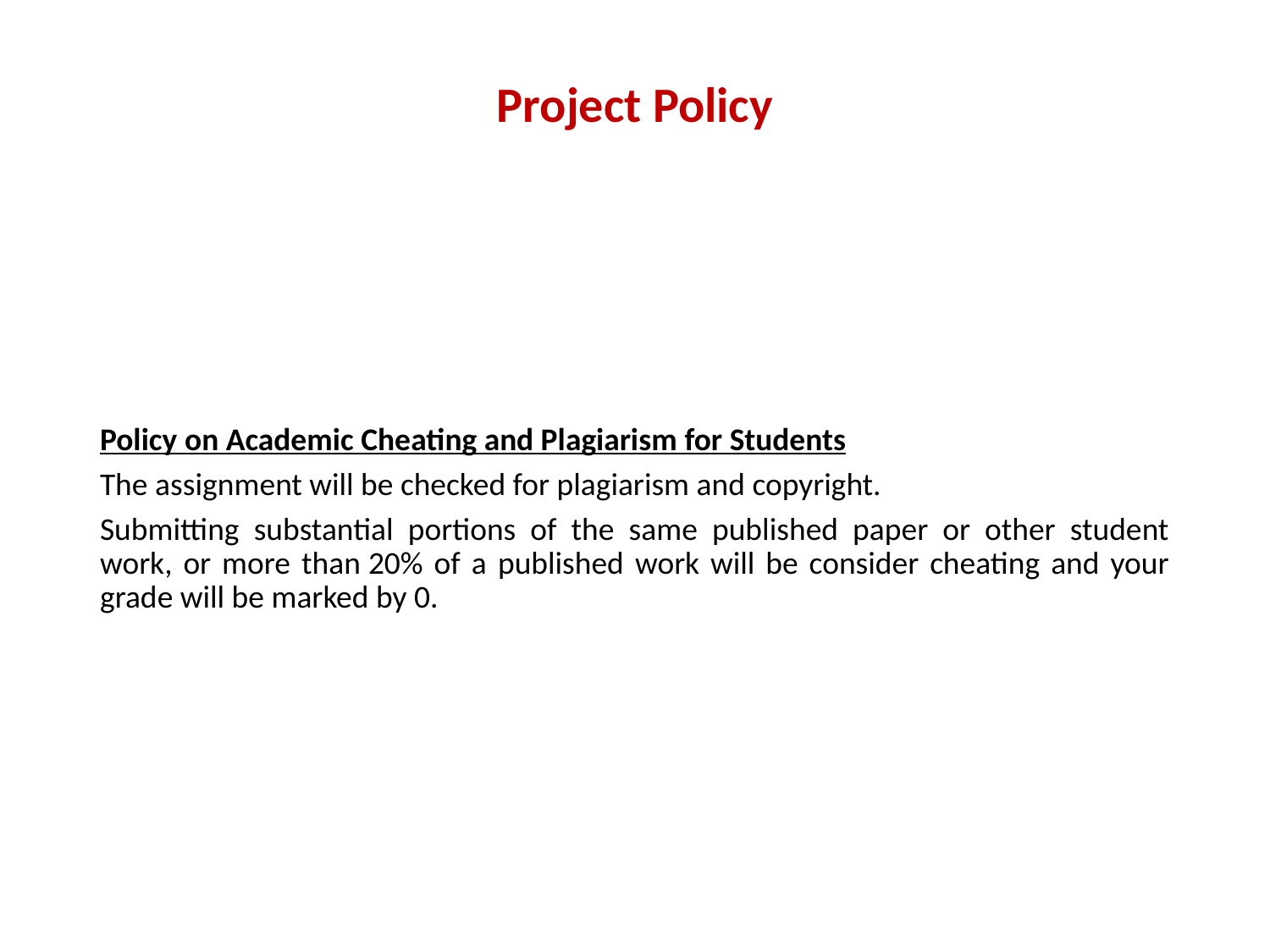

# Project Policy

Policy on Academic Cheating and Plagiarism for Students
The assignment will be checked for plagiarism and copyright.
Submitting substantial portions of the same published paper or other student work, or more than 20% of a published work will be consider cheating and your grade will be marked by 0.